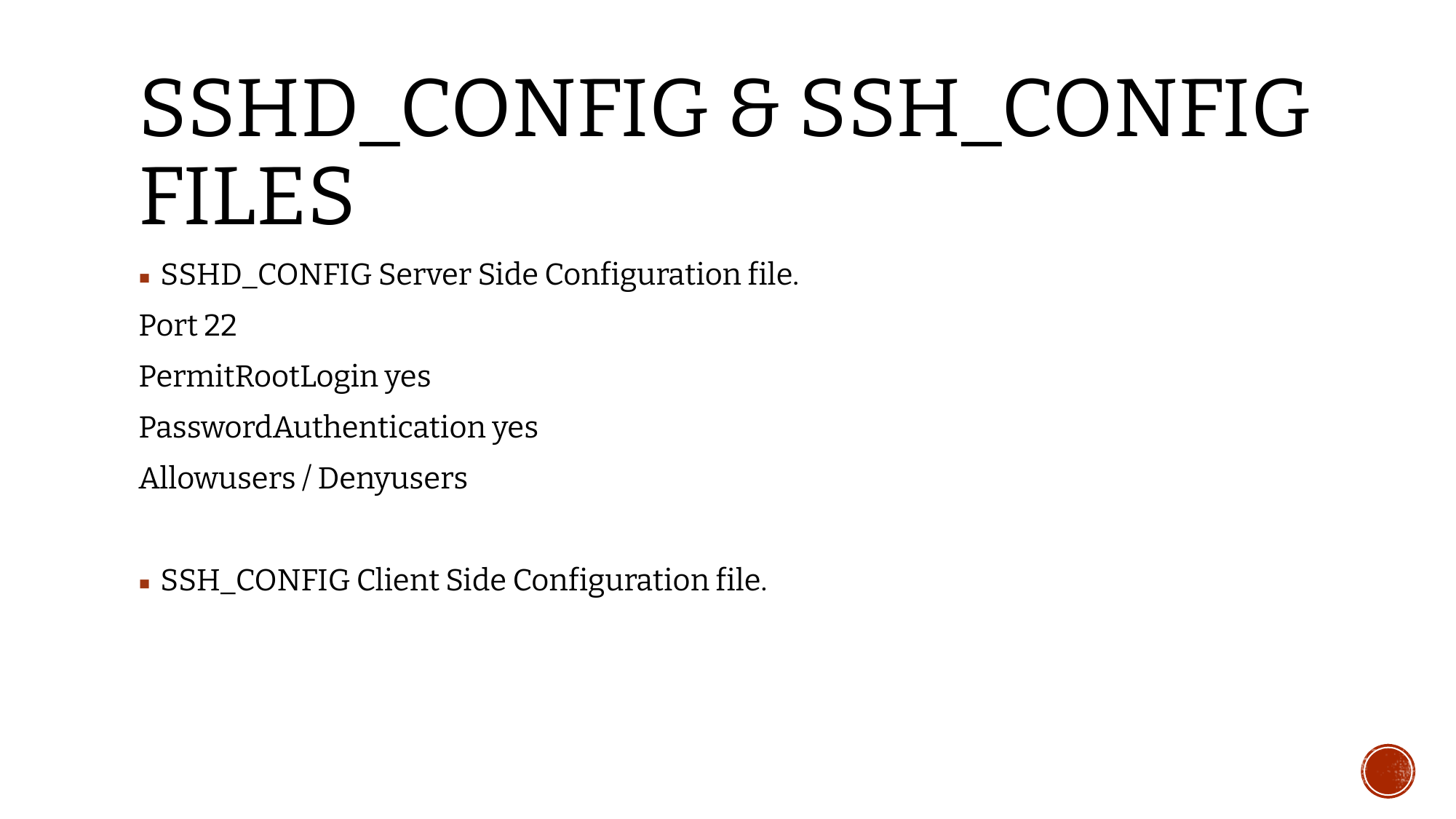

# SSHD_CONFIG & SSH_CONFIG FILES
SSHD_CONFIG Server Side Configuration file.
Port 22
PermitRootLogin yes
PasswordAuthentication yes
Allowusers / Denyusers

SSH_CONFIG Client Side Configuration file.